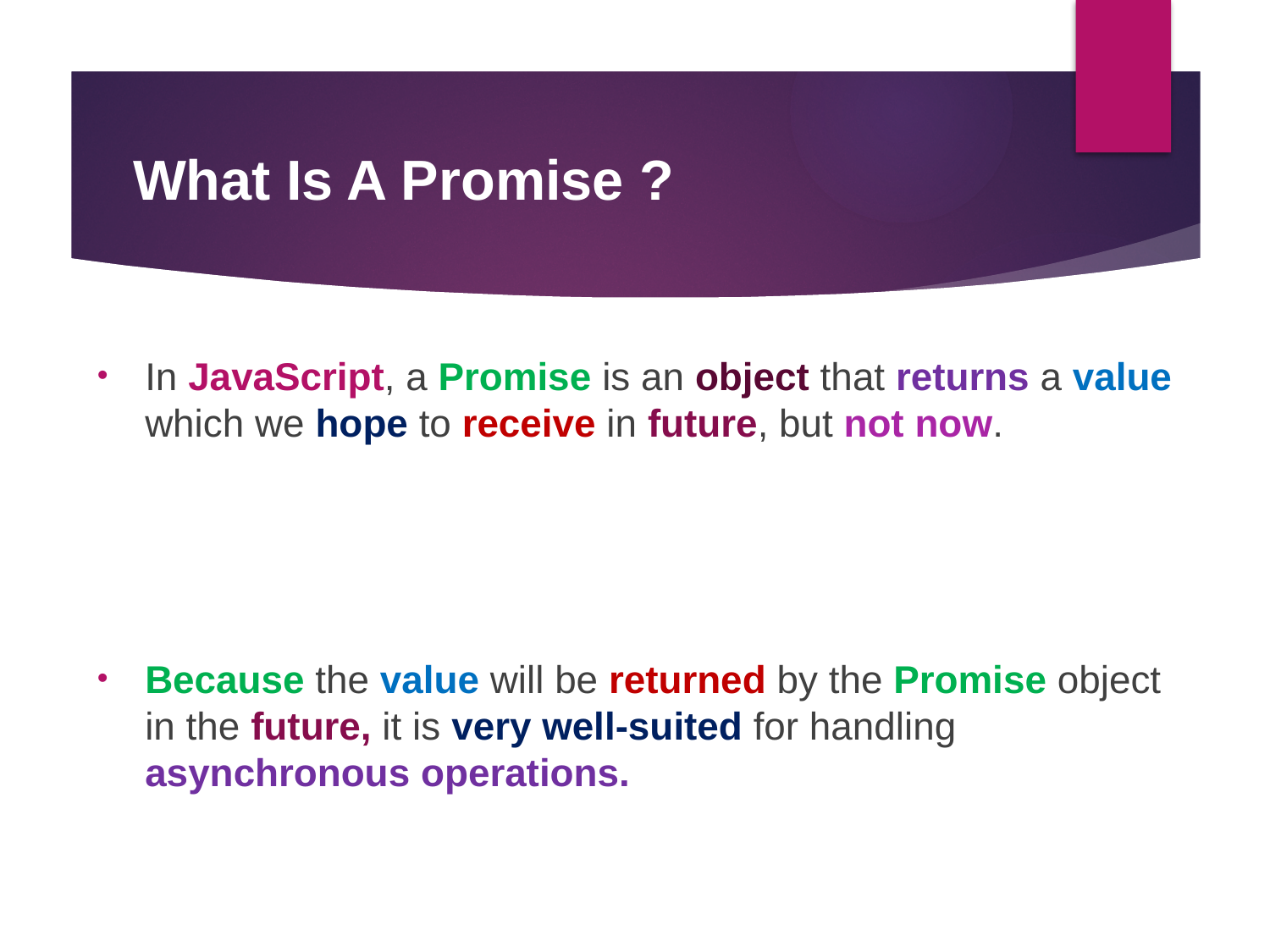

#
What Is A Promise ?
In JavaScript, a Promise is an object that returns a value which we hope to receive in future, but not now.

Because the value will be returned by the Promise object in the future, it is very well-suited for handling asynchronous operations.